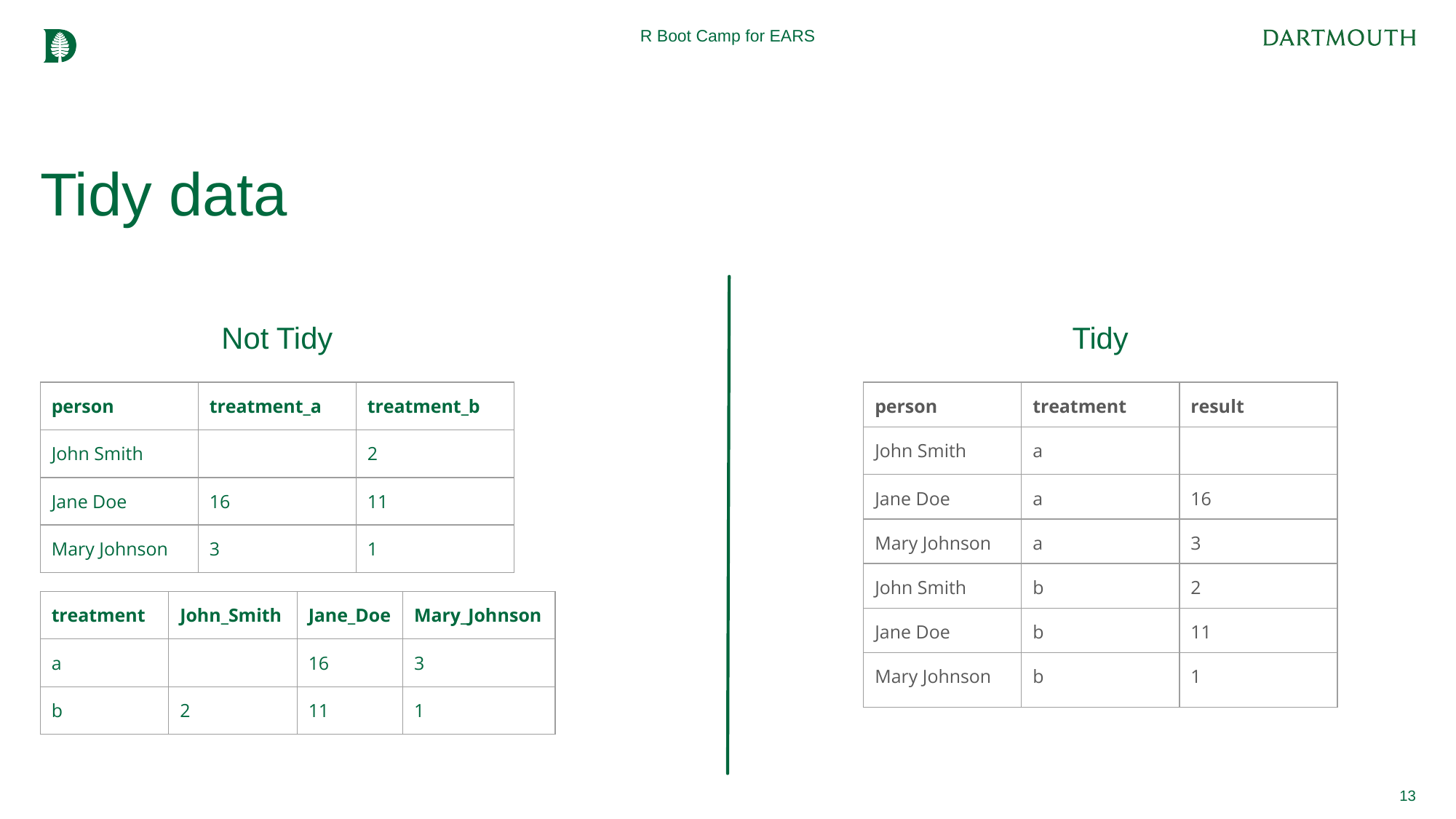

R Boot Camp for EARS
# Tidy data
Not Tidy
Tidy
| person | treatment\_a | treatment\_b |
| --- | --- | --- |
| John Smith |  | 2 |
| Jane Doe | 16 | 11 |
| Mary Johnson | 3 | 1 |
| person | treatment | result |
| --- | --- | --- |
| John Smith | a |  |
| Jane Doe | a | 16 |
| Mary Johnson | a | 3 |
| John Smith | b | 2 |
| Jane Doe | b | 11 |
| Mary Johnson | b | 1 |
| treatment | John\_Smith | Jane\_Doe | Mary\_Johnson |
| --- | --- | --- | --- |
| a |  | 16 | 3 |
| b | 2 | 11 | 1 |
13